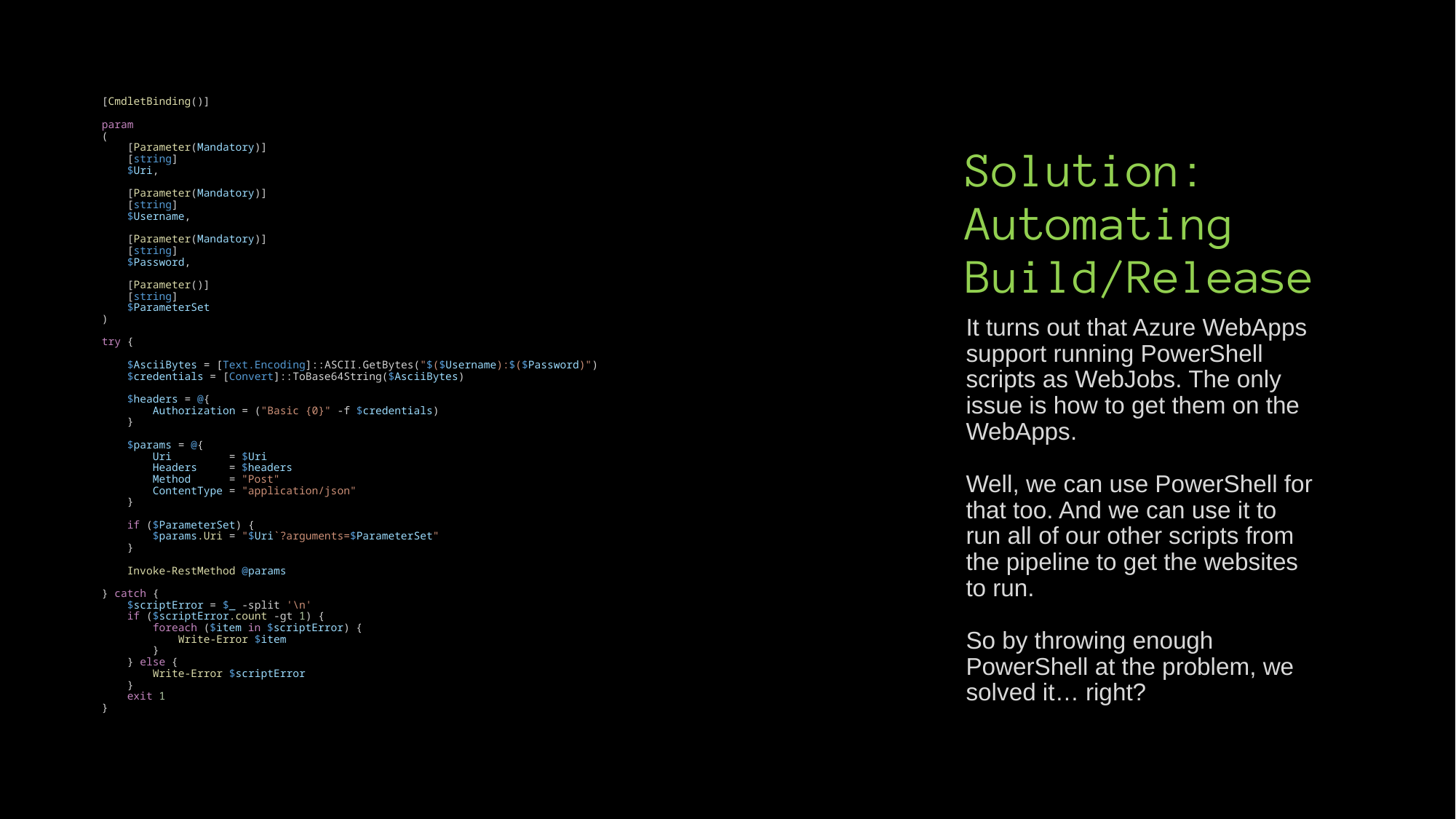

[CmdletBinding()]
param
(
    [Parameter(Mandatory)]
    [string]
    $Uri,
    [Parameter(Mandatory)]
    [string]
    $Username,
    [Parameter(Mandatory)]
    [string]
    $Password,
    [Parameter()]
    [string]
    $ParameterSet
)
try {
    $AsciiBytes = [Text.Encoding]::ASCII.GetBytes("$($Username):$($Password)")
    $credentials = [Convert]::ToBase64String($AsciiBytes)
    $headers = @{
        Authorization = ("Basic {0}" -f $credentials)
    }
    $params = @{
        Uri         = $Uri
        Headers     = $headers
        Method      = "Post"
        ContentType = "application/json"
    }
    if ($ParameterSet) {
        $params.Uri = "$Uri`?arguments=$ParameterSet"
    }
    Invoke-RestMethod @params
} catch {
    $scriptError = $_ -split '\n'
    if ($scriptError.count -gt 1) {
        foreach ($item in $scriptError) {
            Write-Error $item
        }
    } else {
        Write-Error $scriptError
    }
    exit 1
}
# Solution: Automating Build/Release
It turns out that Azure WebApps support running PowerShell scripts as WebJobs. The only issue is how to get them on the WebApps.

Well, we can use PowerShell for that too. And we can use it to run all of our other scripts from the pipeline to get the websites to run.

So by throwing enough PowerShell at the problem, we solved it… right?